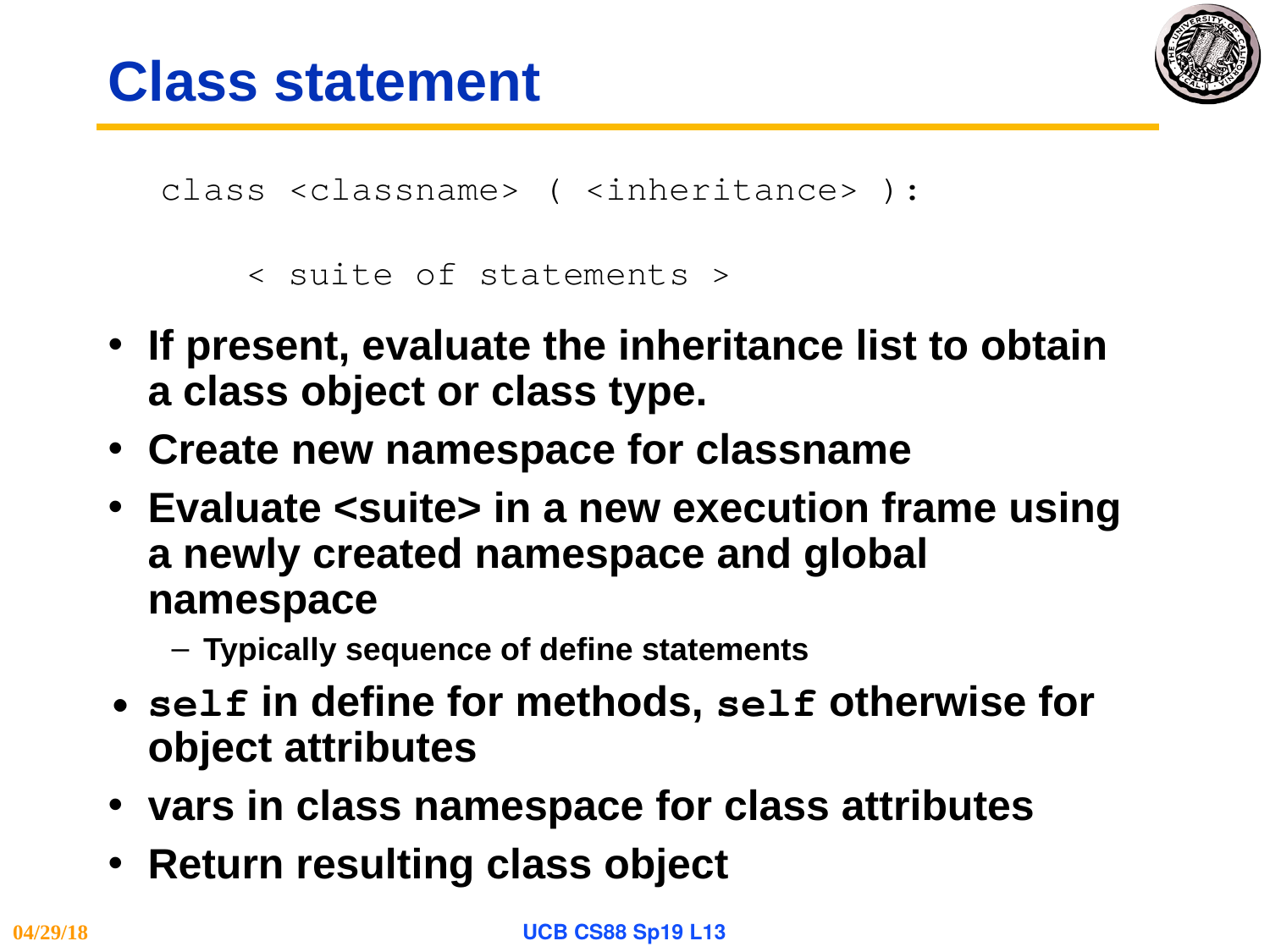

# Class statement
class <classname> ( <inheritance> ):

    < suite of statements >
If present, evaluate the inheritance list to obtain a class object or class type.
Create new namespace for classname
Evaluate <suite> in a new execution frame using a newly created namespace and global namespace
Typically sequence of define statements
self in define for methods, self otherwise for object attributes
vars in class namespace for class attributes
Return resulting class object
04/29/18
UCB CS88 Sp19 L13